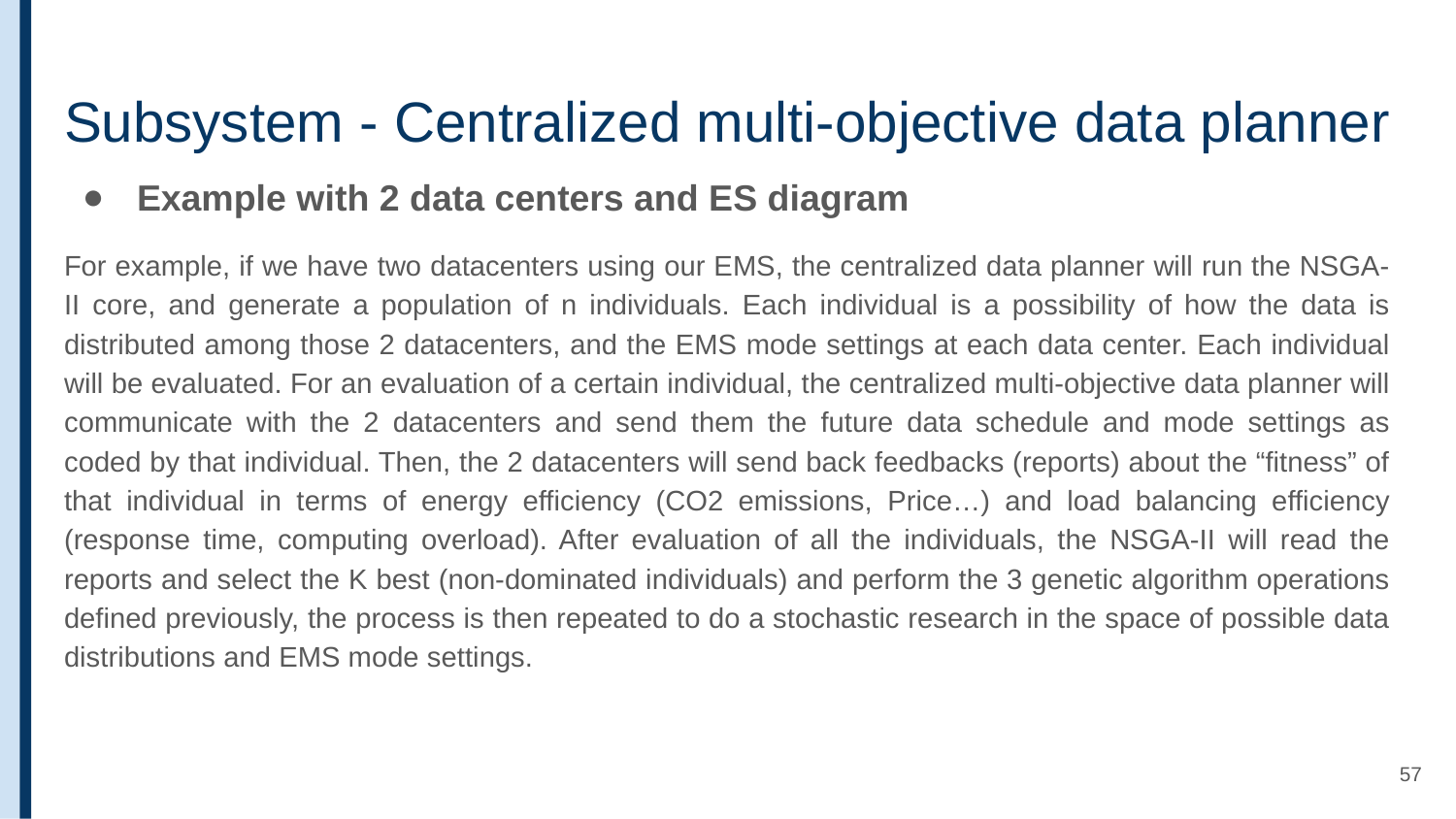

# Subsystem - Centralized multi-objective data planner
Example with 2 data centers and ES diagram
For example, if we have two datacenters using our EMS, the centralized data planner will run the NSGA-II core, and generate a population of n individuals. Each individual is a possibility of how the data is distributed among those 2 datacenters, and the EMS mode settings at each data center. Each individual will be evaluated. For an evaluation of a certain individual, the centralized multi-objective data planner will communicate with the 2 datacenters and send them the future data schedule and mode settings as coded by that individual. Then, the 2 datacenters will send back feedbacks (reports) about the “fitness” of that individual in terms of energy efficiency (CO2 emissions, Price…) and load balancing efficiency (response time, computing overload). After evaluation of all the individuals, the NSGA-II will read the reports and select the K best (non-dominated individuals) and perform the 3 genetic algorithm operations defined previously, the process is then repeated to do a stochastic research in the space of possible data distributions and EMS mode settings.
57